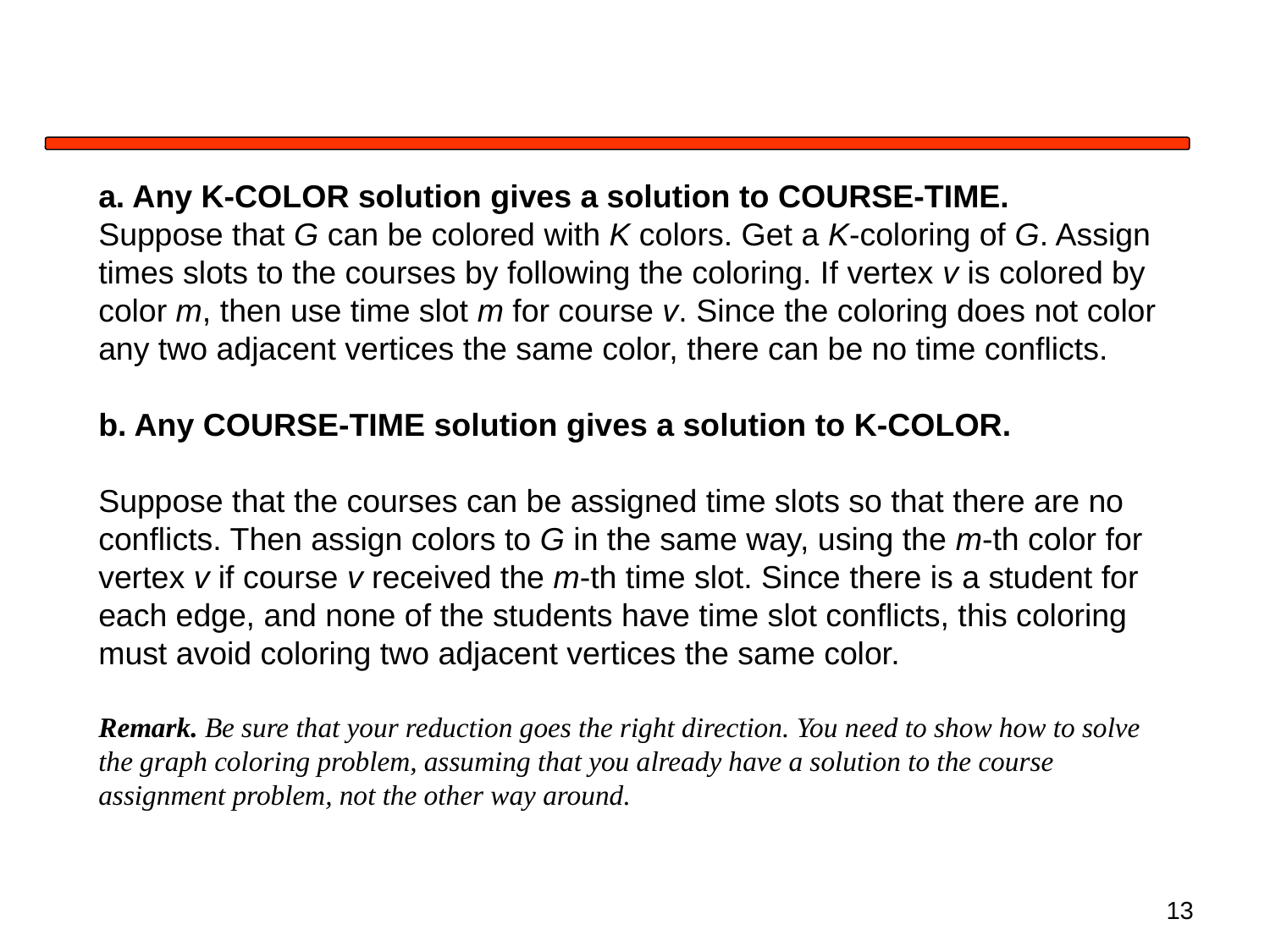

#
a. Any K-COLOR solution gives a solution to COURSE-TIME.
Suppose that G can be colored with K colors. Get a K-coloring of G. Assign times slots to the courses by following the coloring. If vertex v is colored by color m, then use time slot m for course v. Since the coloring does not color any two adjacent vertices the same color, there can be no time conflicts.

b. Any COURSE-TIME solution gives a solution to K-COLOR.

Suppose that the courses can be assigned time slots so that there are no conflicts. Then assign colors to G in the same way, using the m-th color for vertex v if course v received the m-th time slot. Since there is a student for each edge, and none of the students have time slot conflicts, this coloring must avoid coloring two adjacent vertices the same color.

Remark. Be sure that your reduction goes the right direction. You need to show how to solve the graph coloring problem, assuming that you already have a solution to the course assignment problem, not the other way around.
13